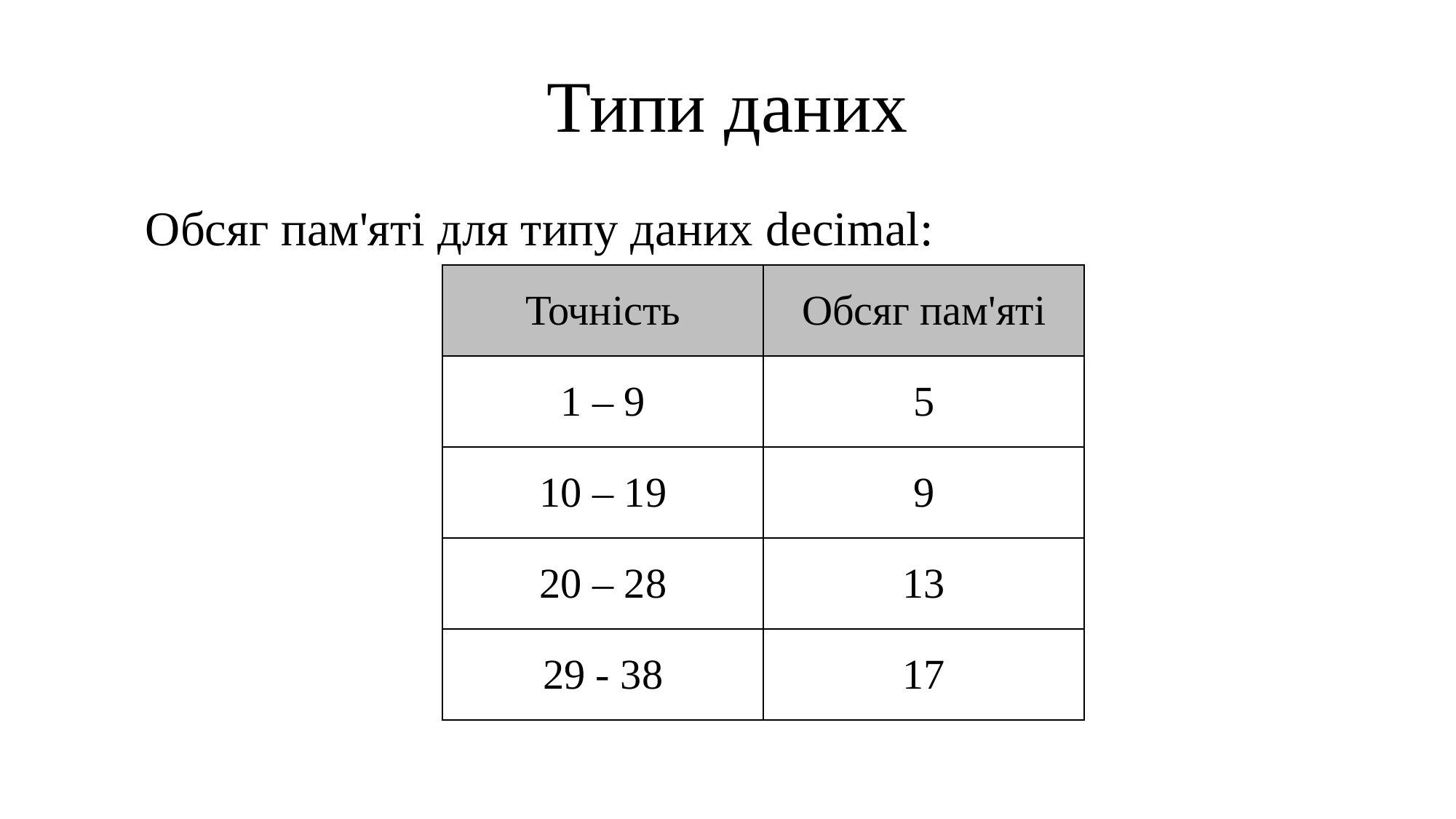

# Типи даних
Обсяг пам'яті для типу даних decimal:

| Точність | Обсяг пам'яті |
| --- | --- |
| 1 – 9 | 5 |
| 10 – 19 | 9 |
| 20 – 28 | 13 |
| 29 - 38 | 17 |